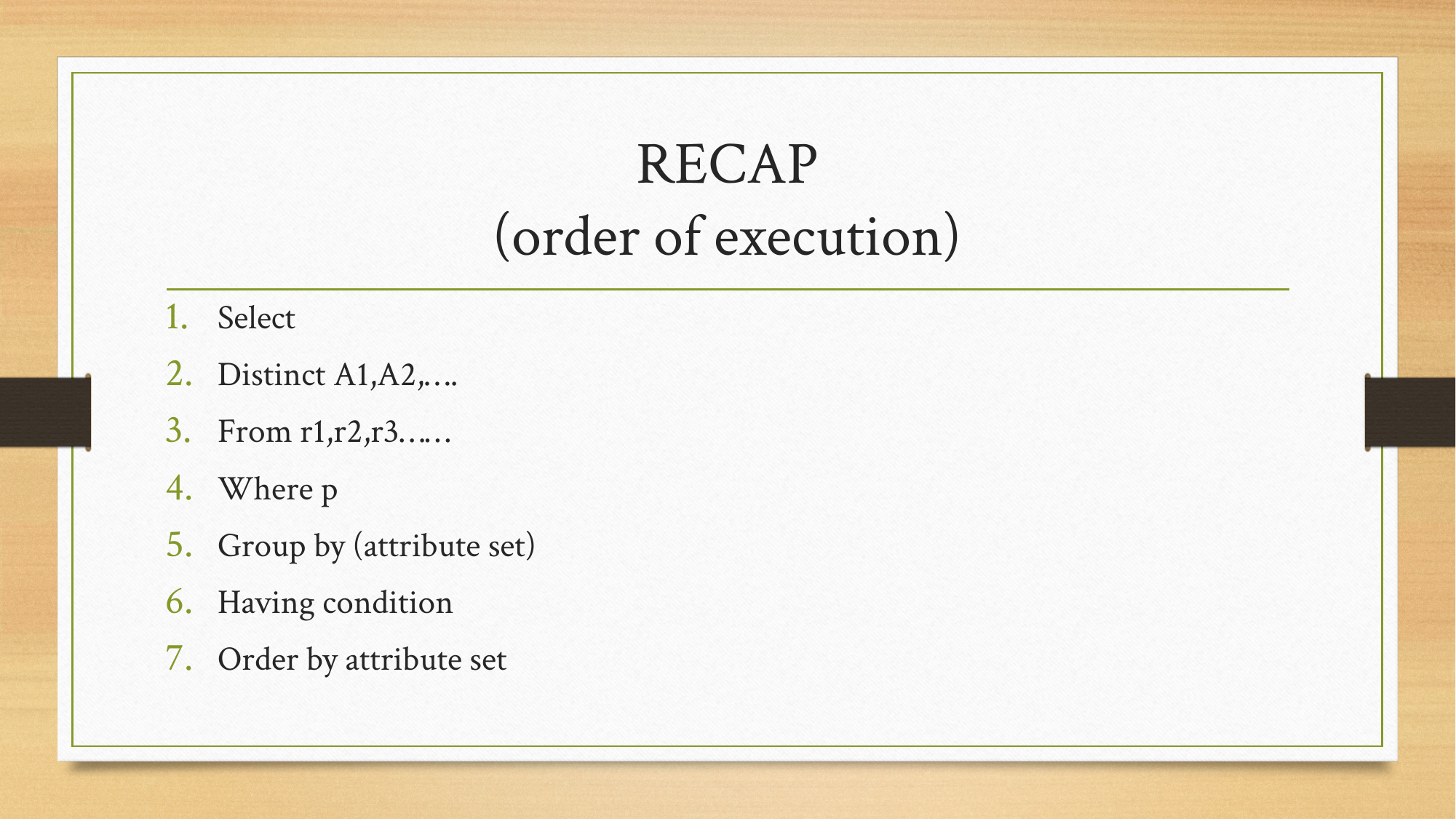

# RECAP (order of execution)
Select
Distinct A1,A2,….
From r1,r2,r3……
Where p
Group by (attribute set)
Having condition
Order by attribute set